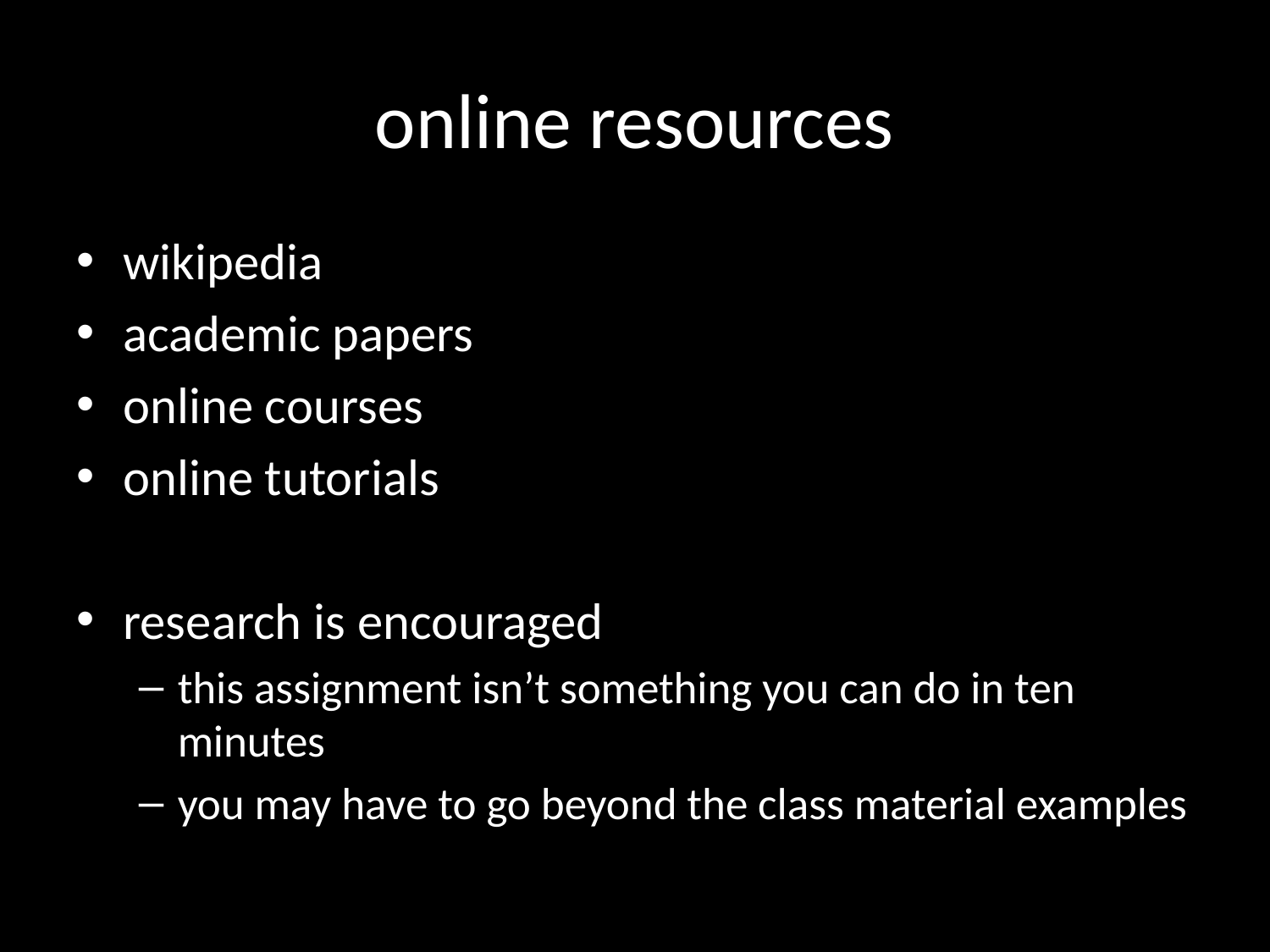

# online resources
wikipedia
academic papers
online courses
online tutorials

research is encouraged
this assignment isn’t something you can do in ten minutes
you may have to go beyond the class material examples